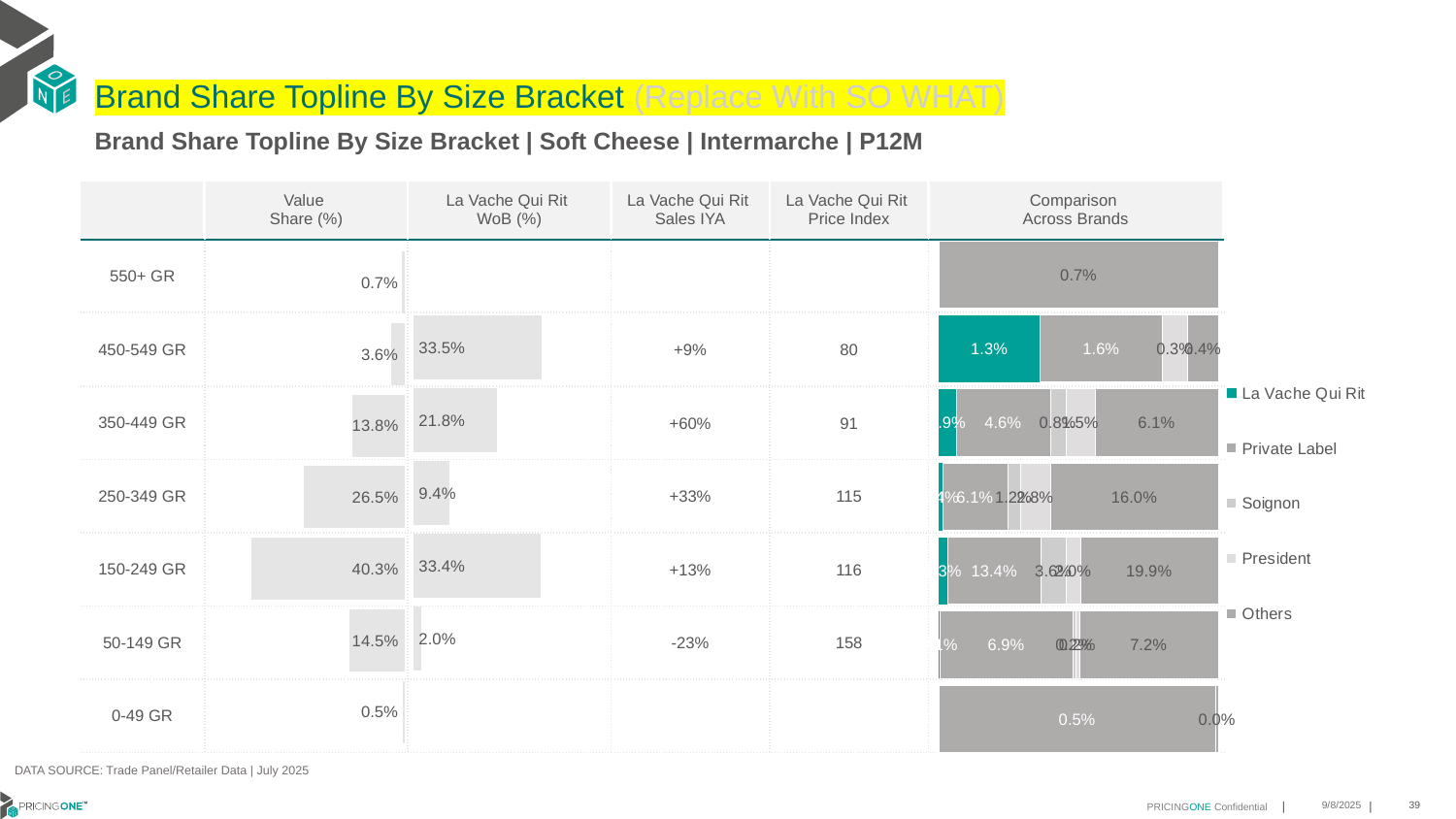

# Brand Share Topline By Size Bracket (Replace With SO WHAT)
Brand Share Topline By Size Bracket | Soft Cheese | Intermarche | P12M
|  | Value Share (%) | La Vache Qui Rit WoB (%) | La Vache Qui Rit Sales IYA | La Vache Qui Rit Price Index | Comparison Across Brands |
| --- | --- | --- | --- | --- | --- |
| 550+ GR |  |  |  |  |  |
| 450-549 GR |  |  | +9% | 80 |  |
| 350-449 GR |  |  | +60% | 91 |  |
| 250-349 GR |  |  | +33% | 115 |  |
| 150-249 GR |  |  | +13% | 116 |  |
| 50-149 GR |  |  | -23% | 158 |  |
| 0-49 GR |  |  |  |  |  |

### Chart

| Category | La Vache Qui Rit | Private Label | Soignon | President | Others |
|---|---|---|---|---|---|
| 550+ GR | None | None | None | None | 0.007323993457447819 |
| 450-549 GR | 0.013167420955609284 | 0.01582107038231495 | None | 0.0032867679396693626 | 0.003978036739465367 |
| 350-449 GR | 0.008577681317414165 | 0.046280280336778355 | 0.007652652448703657 | 0.014570445635875952 | 0.06058785498036507 |
| 250-349 GR | 0.0036944762042968125 | 0.0614276263165491 | 0.012198129660087619 | 0.02844744076716434 | 0.15963959654078871 |
| 150-249 GR | 0.01312996370238396 | 0.13401880740884536 | 0.036430169442556434 | 0.02020439456677105 | 0.19907443251201054 |
| 50-149 GR | 0.000800668204863958 | 0.06875194615703374 | 0.00152066220262755 | 0.002045020113686263 | 0.07213125852323338 |
| 0-49 GR | None | 0.005190444999411577 | None | None | 4.875848404560215e-05 |

### Chart

| Category | Value Share |
|---|---|
|  | 0.007323993457447819 |

### Chart

| Category | Brand WoB % |
|---|---|
|  | None |
DATA SOURCE: Trade Panel/Retailer Data | July 2025

9/8/2025
39